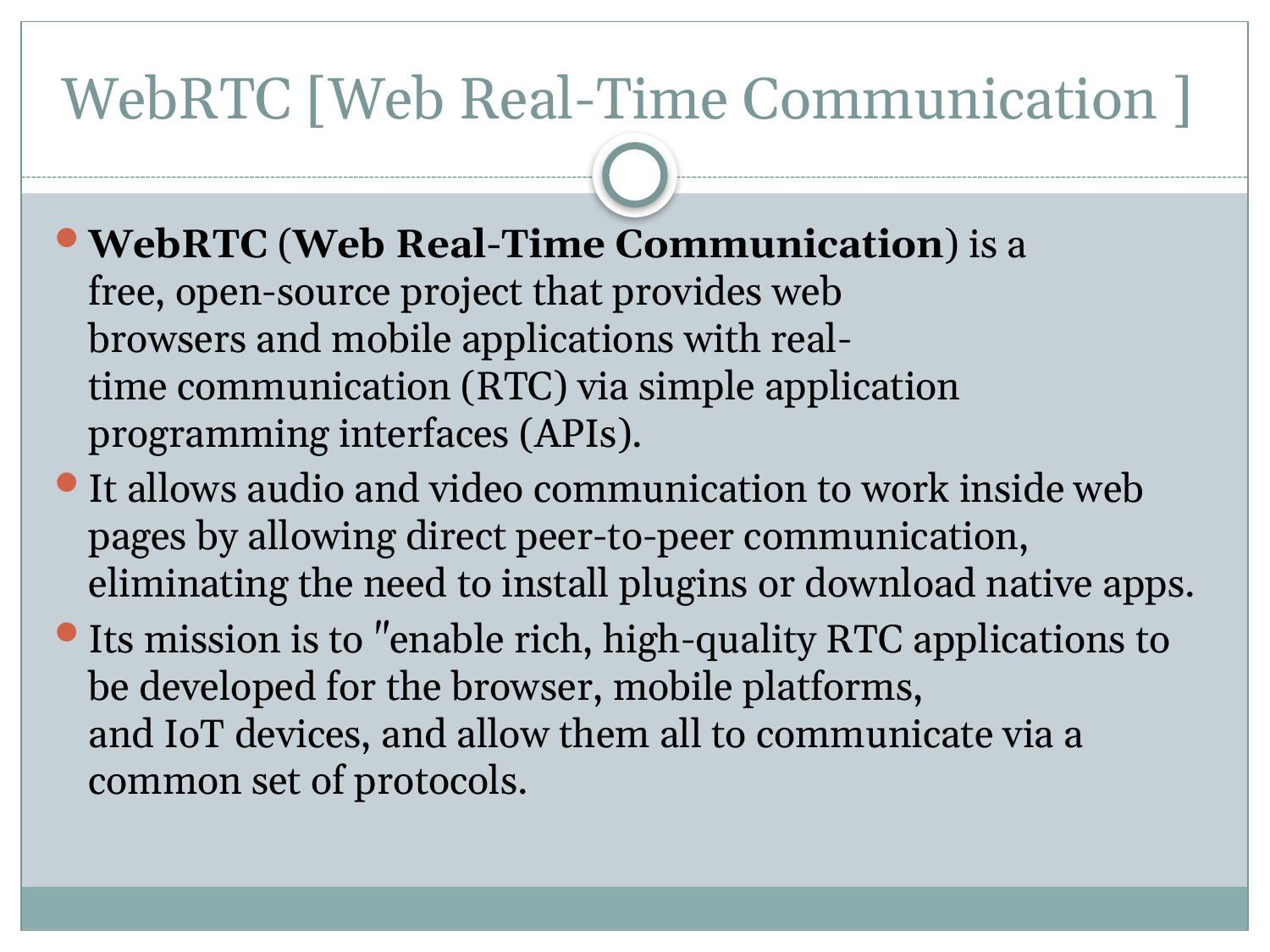

# WebRTC [Web Real-Time Communication ]
WebRTC (Web Real-Time Communication) is a free, open-source project that provides web browsers and mobile applications with real-time communication (RTC) via simple application programming interfaces (APIs).
It allows audio and video communication to work inside web pages by allowing direct peer-to-peer communication, eliminating the need to install plugins or download native apps.
Its mission is to "enable rich, high-quality RTC applications to be developed for the browser, mobile platforms, and IoT devices, and allow them all to communicate via a common set of protocols.